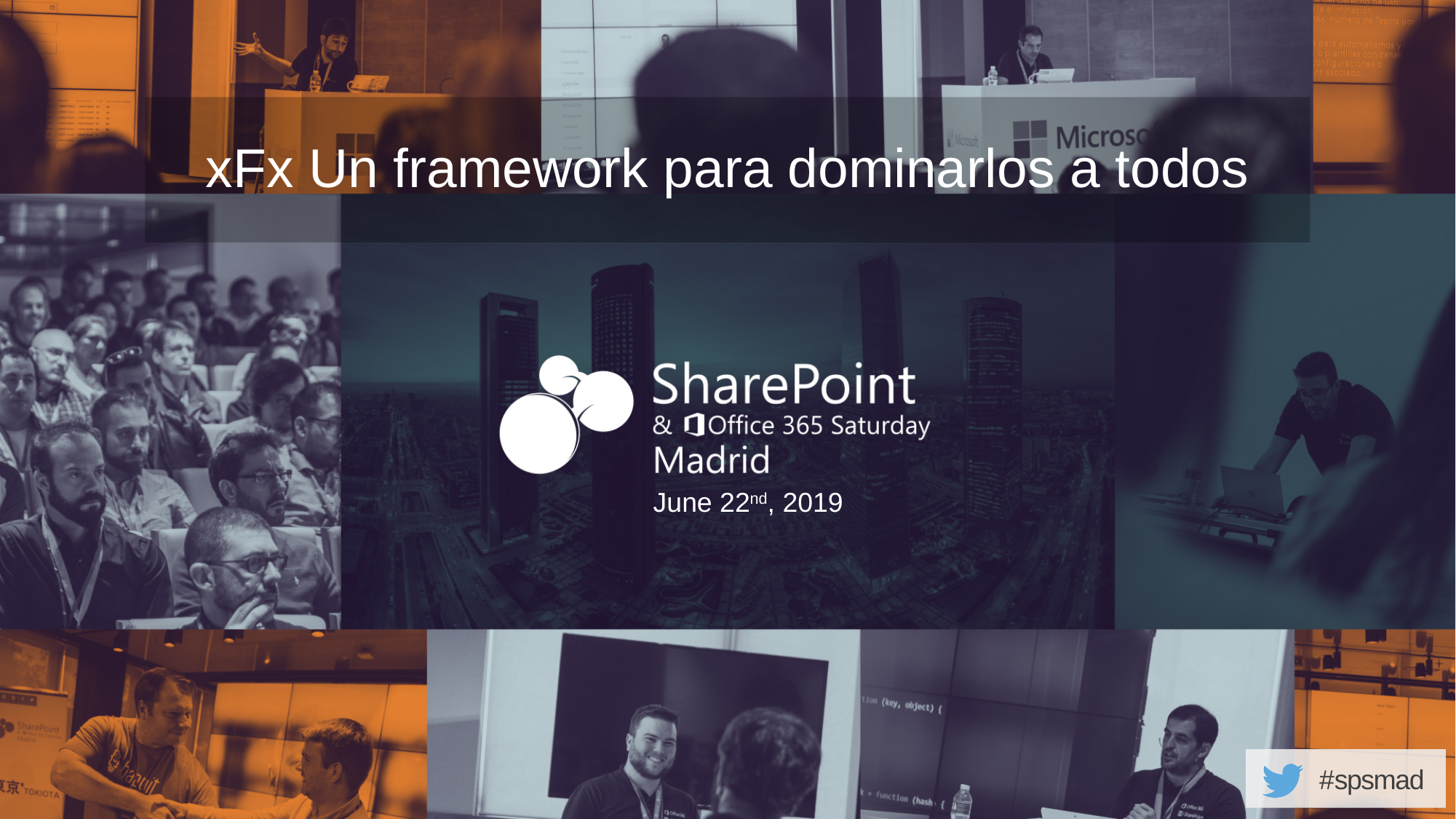

xFx Un framework para dominarlos a todos